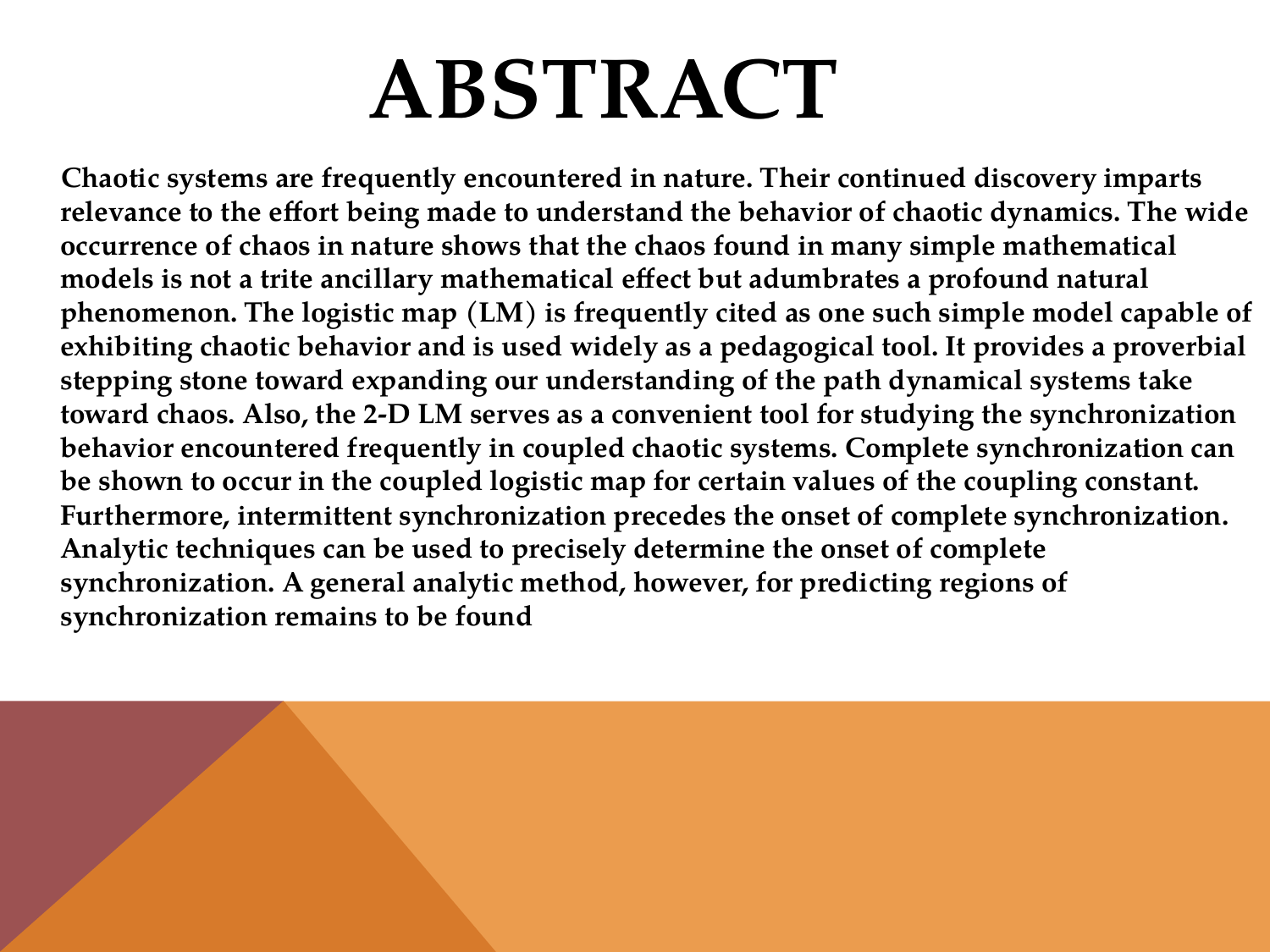

# abstract
       Chaotic systems are frequently encountered in nature. Their continued discovery imparts relevance to the effort being made to understand the behavior of chaotic dynamics. The wide occurrence of chaos in nature shows that the chaos found in many simple mathematical models is not a trite ancillary mathematical effect but adumbrates a profound natural phenomenon. The logistic map (LM) is frequently cited as one such simple model capable of exhibiting chaotic behavior and is used widely as a pedagogical tool. It provides a proverbial stepping stone toward expanding our understanding of the path dynamical systems take toward chaos. Also, the 2-D LM serves as a convenient tool for studying the synchronization behavior encountered frequently in coupled chaotic systems. Complete synchronization can be shown to occur in the coupled logistic map for certain values of the coupling constant. Furthermore, intermittent synchronization precedes the onset of complete synchronization. Analytic techniques can be used to precisely determine the onset of complete synchronization. A general analytic method, however, for predicting regions of synchronization remains to be found